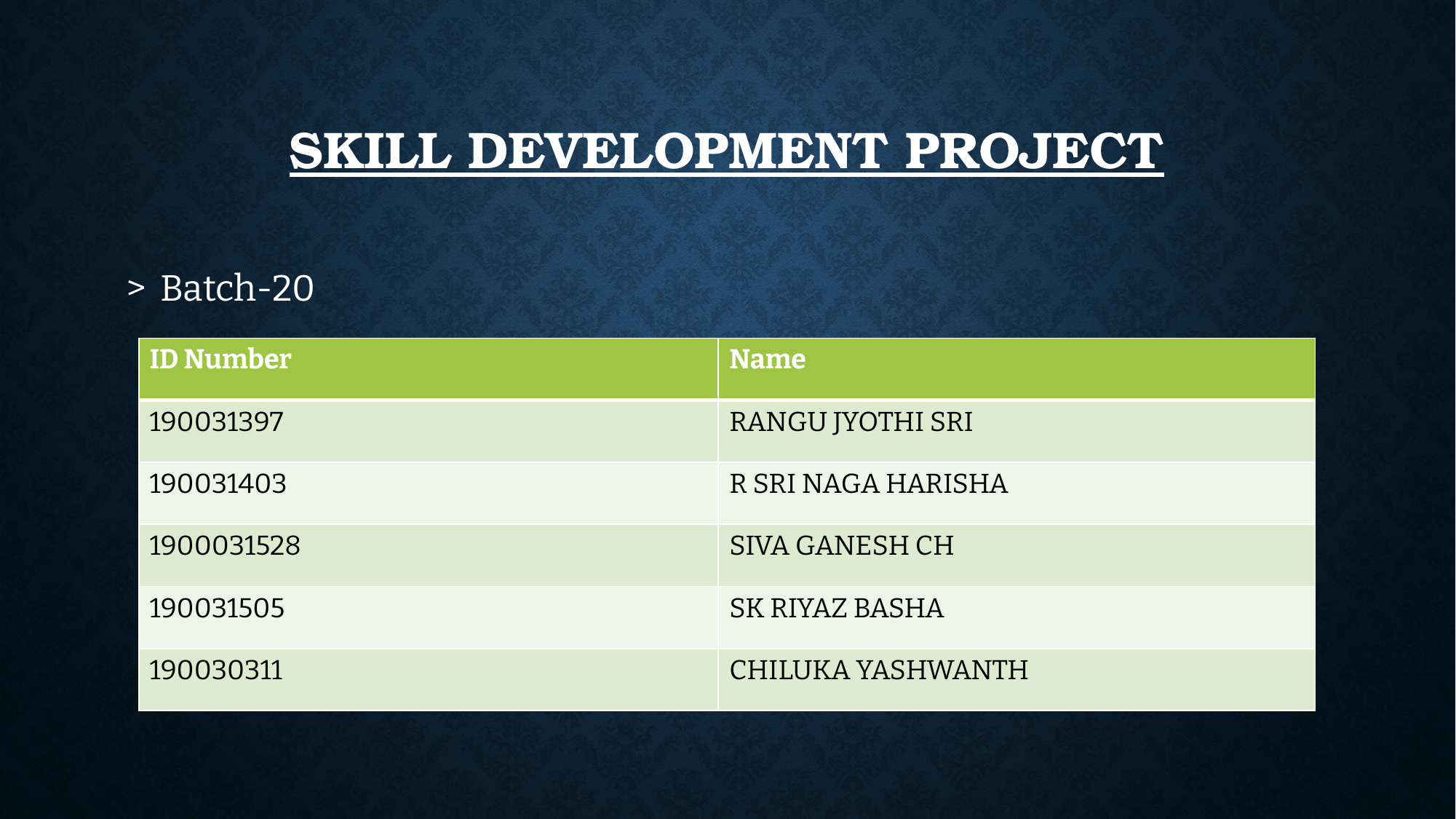

# Skill development project
 >  Batch-20
| ID Number | Name |
| --- | --- |
| 190031397 | RANGU JYOTHI SRI |
| 190031403 | R SRI NAGA HARISHA |
| 1900031528 | SIVA GANESH CH |
| 190031505 | SK RIYAZ BASHA |
| 190030311 | CHILUKA YASHWANTH |